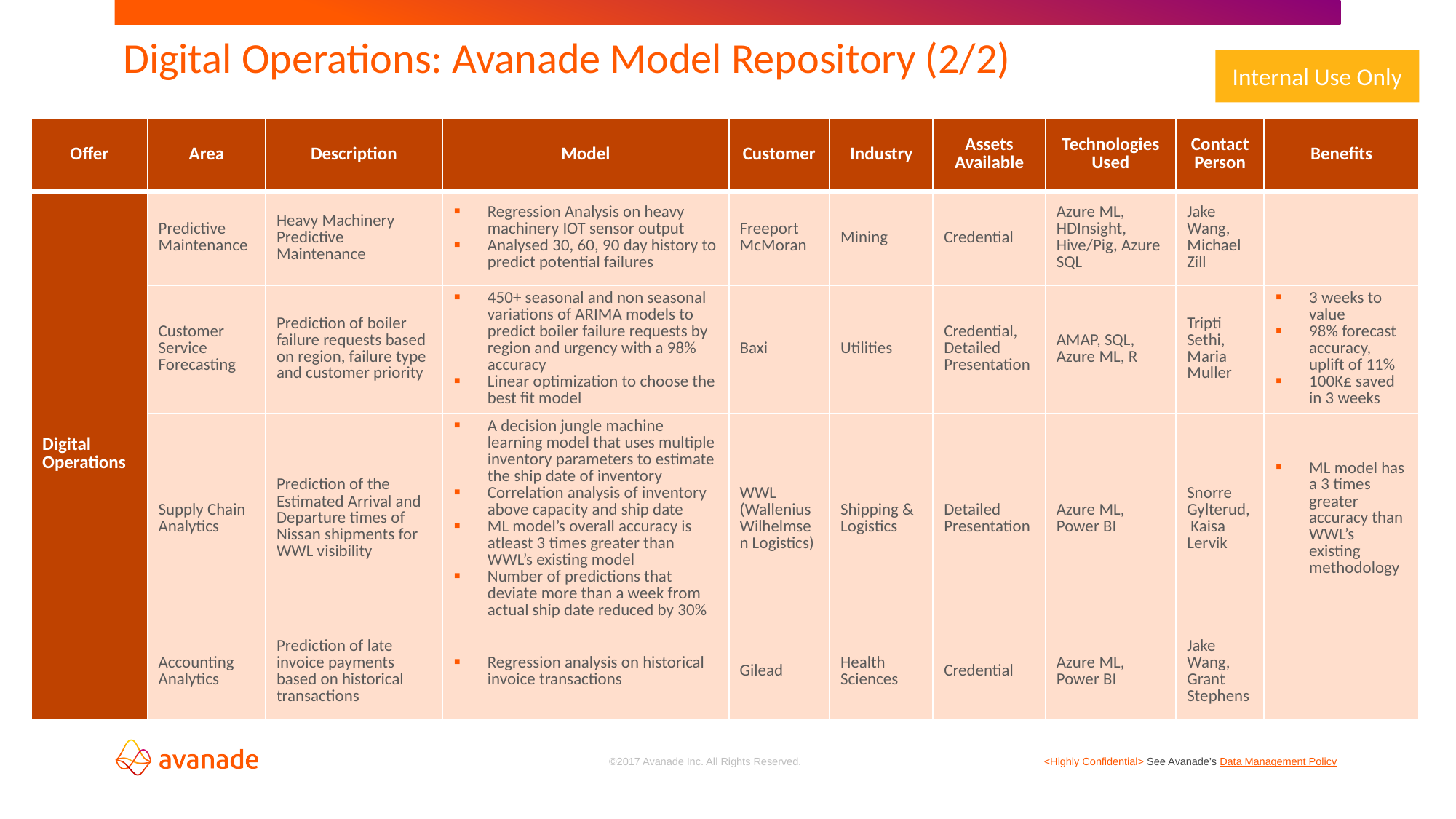

# Digital Operations: Avanade Model Repository (2/2)
Internal Use Only
| Offer | Area | Description | Model | Customer | Industry | Assets Available | Technologies Used | Contact Person | Benefits |
| --- | --- | --- | --- | --- | --- | --- | --- | --- | --- |
| Digital Operations | Predictive Maintenance | Heavy Machinery Predictive Maintenance | Regression Analysis on heavy machinery IOT sensor output Analysed 30, 60, 90 day history to predict potential failures | Freeport McMoran | Mining | Credential | Azure ML, HDInsight, Hive/Pig, Azure SQL | Jake Wang, Michael Zill |  |
|  | Customer Service Forecasting | Prediction of boiler failure requests based on region, failure type and customer priority | 450+ seasonal and non seasonal variations of ARIMA models to predict boiler failure requests by region and urgency with a 98% accuracy Linear optimization to choose the best fit model | Baxi | Utilities | Credential, Detailed Presentation | AMAP, SQL, Azure ML, R | Tripti Sethi, Maria Muller | 3 weeks to value 98% forecast accuracy, uplift of 11% 100K£ saved in 3 weeks |
|  | Supply Chain Analytics | Prediction of the Estimated Arrival and Departure times of Nissan shipments for WWL visibility | A decision jungle machine learning model that uses multiple inventory parameters to estimate the ship date of inventory Correlation analysis of inventory above capacity and ship date ML model’s overall accuracy is atleast 3 times greater than WWL’s existing model Number of predictions that deviate more than a week from actual ship date reduced by 30% | WWL (Wallenius Wilhelmsen Logistics) | Shipping & Logistics | Detailed Presentation | Azure ML, Power BI | Snorre Gylterud, Kaisa Lervik | ML model has a 3 times greater accuracy than WWL’s existing methodology |
|  | Accounting Analytics | Prediction of late invoice payments based on historical transactions | Regression analysis on historical invoice transactions | Gilead | Health Sciences | Credential | Azure ML, Power BI | Jake Wang, Grant Stephens |  |